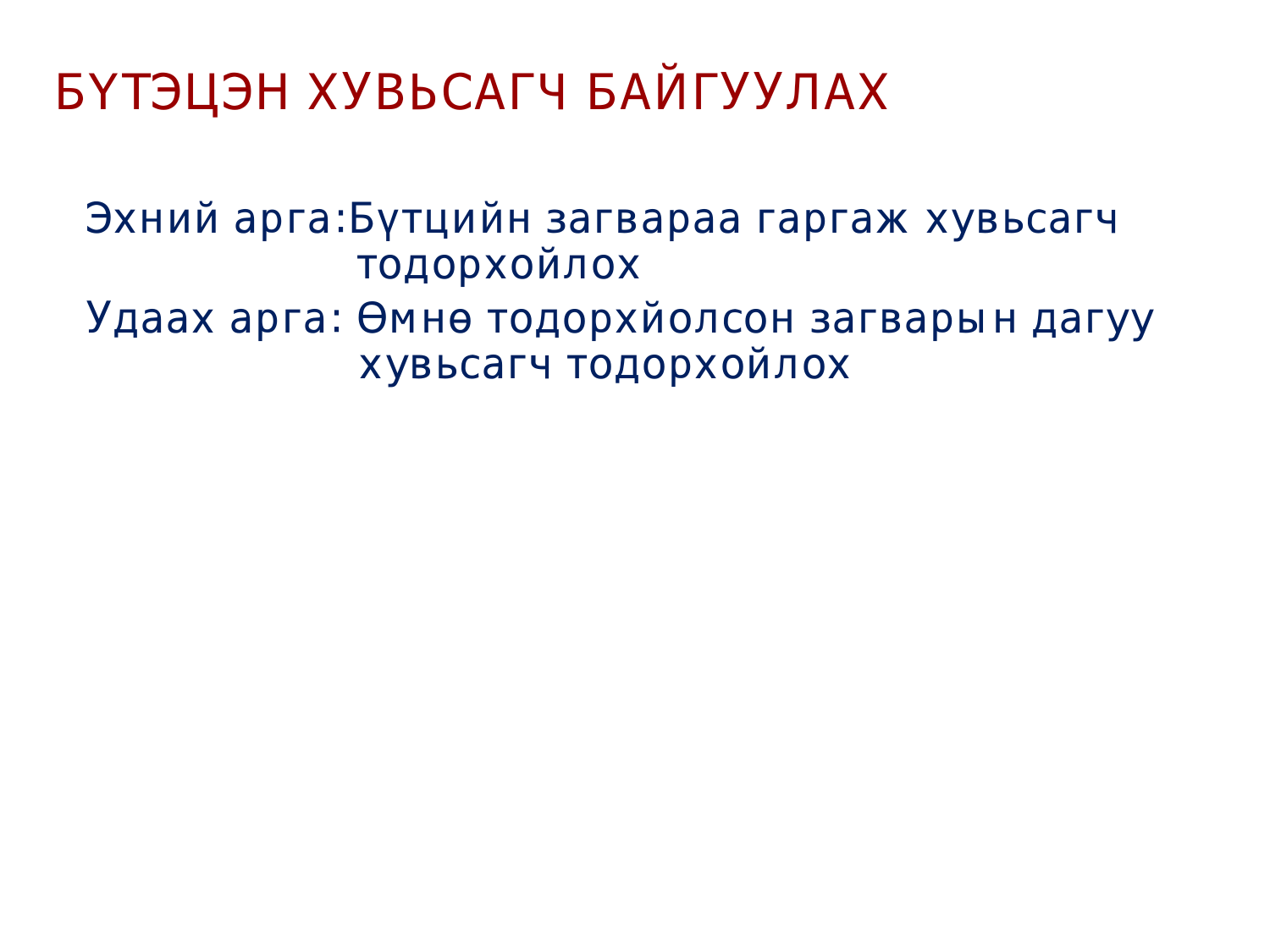

# БҮТЭЦЭН ХУВЬСАГЧ БАЙГУУЛАХ
Эхний арга:Бүтцийн загвараа гаргаж хувьсагч   тодорхойлох
Удаах арга: Өмнө тодорхйолсон загварын дагуу  хувьсагч тодорхойлох